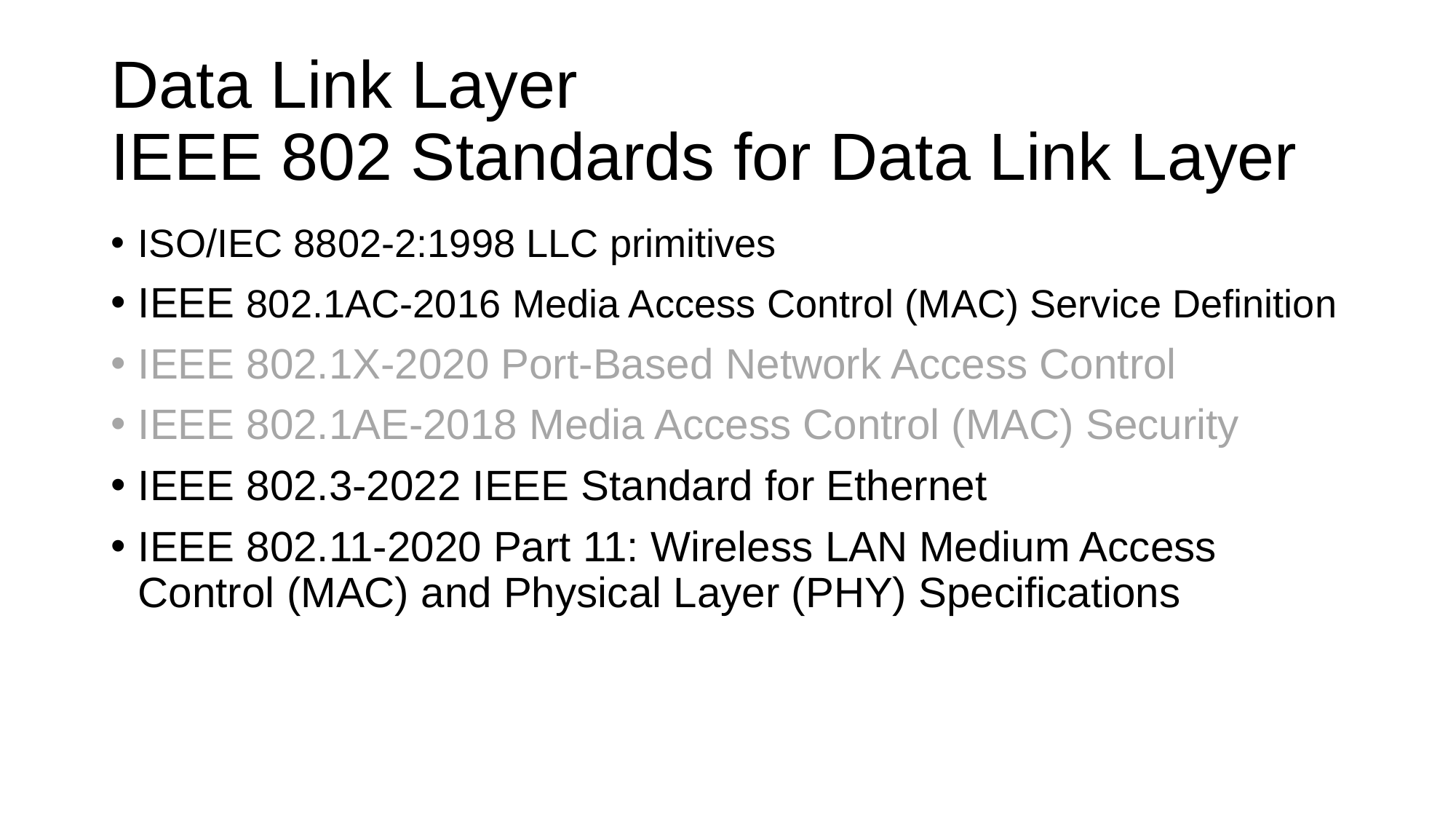

# Data Link Layer IEEE 802 Standards for Data Link Layer
ISO/IEC 8802-2:1998 LLC primitives
IEEE 802.1AC-2016 Media Access Control (MAC) Service Definition
IEEE 802.1X-2020 Port-Based Network Access Control
IEEE 802.1AE-2018 Media Access Control (MAC) Security
IEEE 802.3-2022 IEEE Standard for Ethernet
IEEE 802.11-2020 Part 11: Wireless LAN Medium Access Control (MAC) and Physical Layer (PHY) Specifications